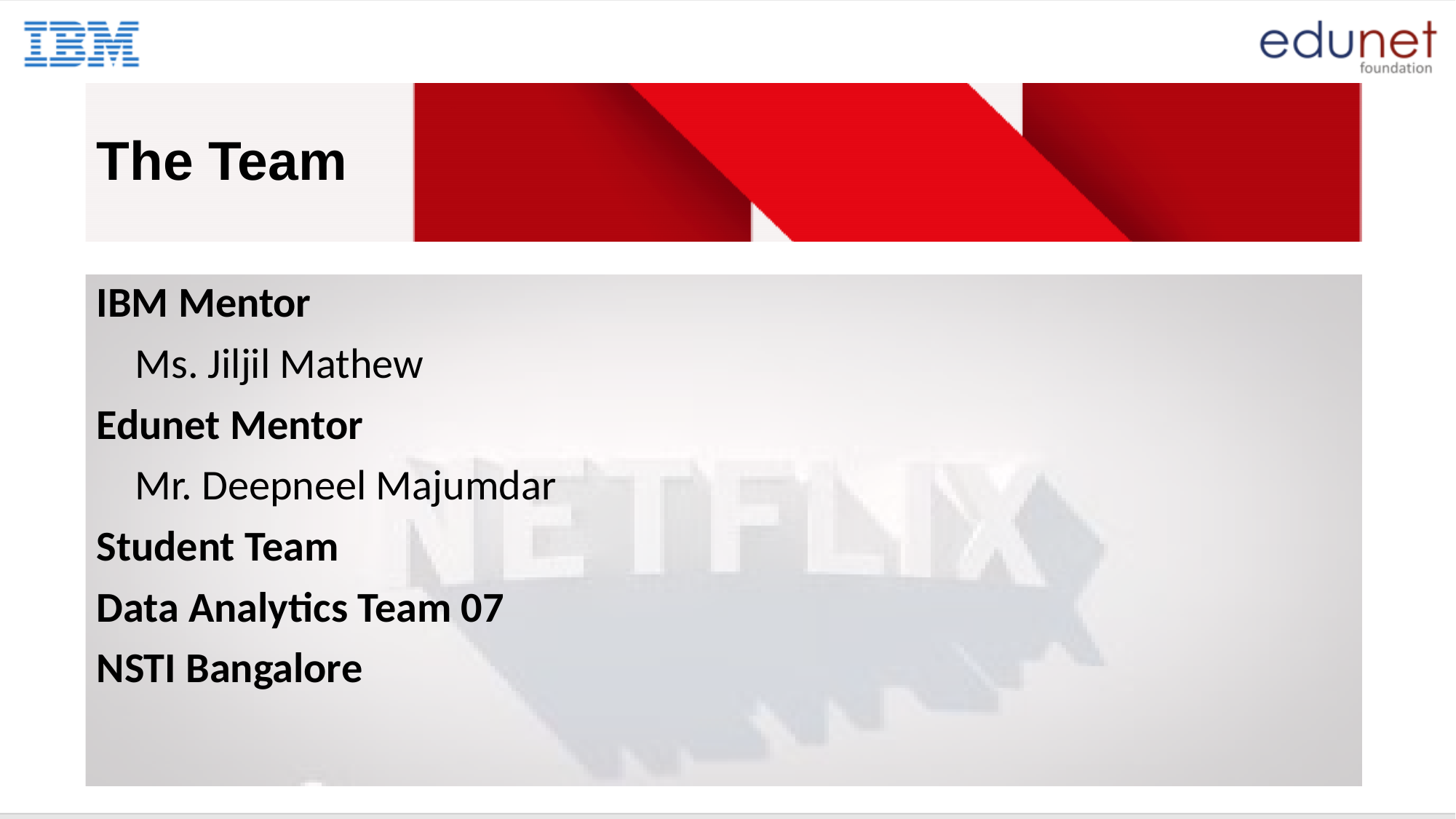

# The Team
IBM Mentor
    Ms. Jiljil Mathew
Edunet Mentor
    Mr. Deepneel Majumdar
Student Team
Data Analytics Team 07
NSTI Bangalore